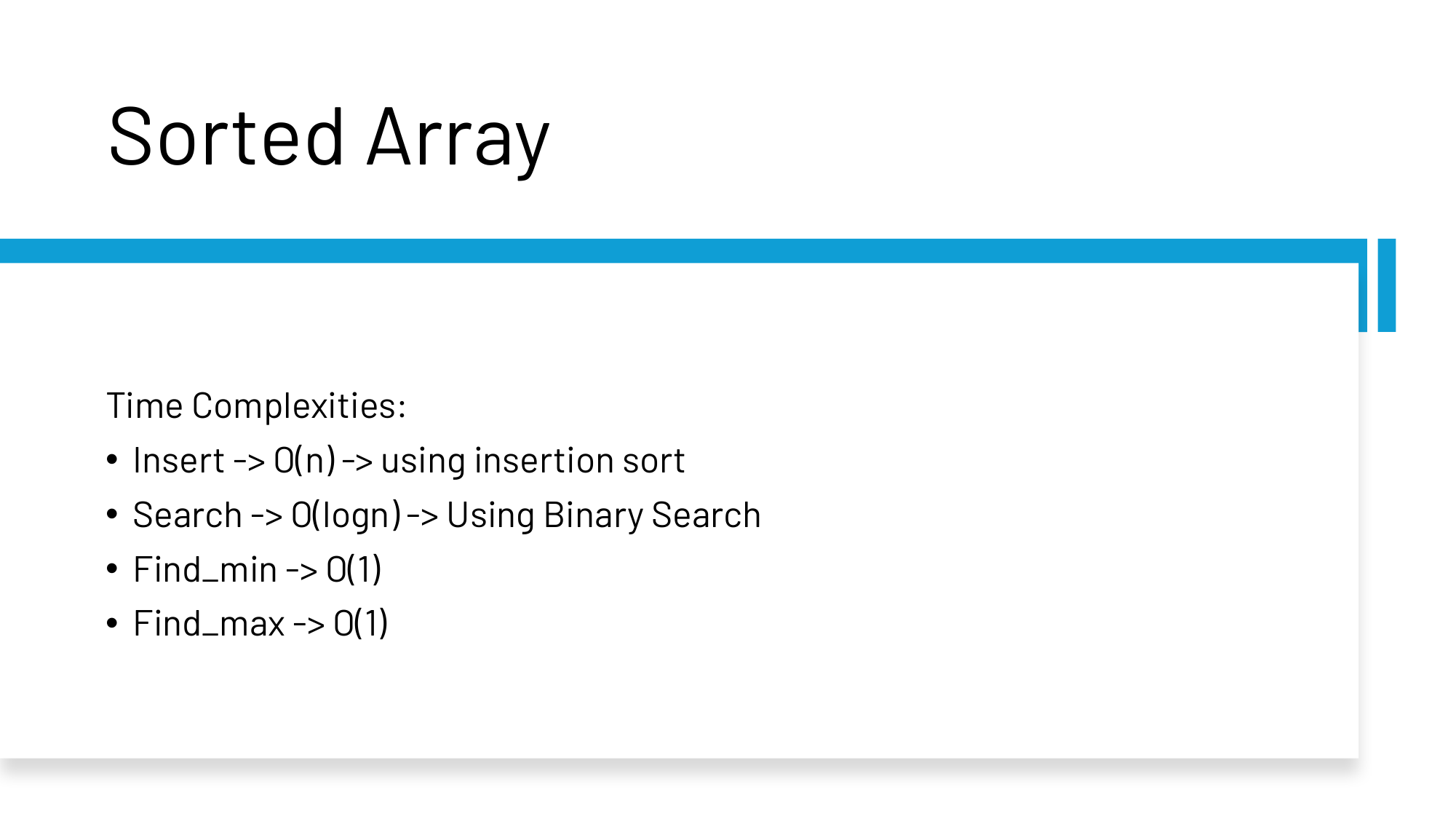

# Sorted Array

Time Complexities:
Insert -> O(n) -> using insertion sort
Search -> O(logn) -> Using Binary Search
Find_min -> O(1)
Find_max -> O(1)